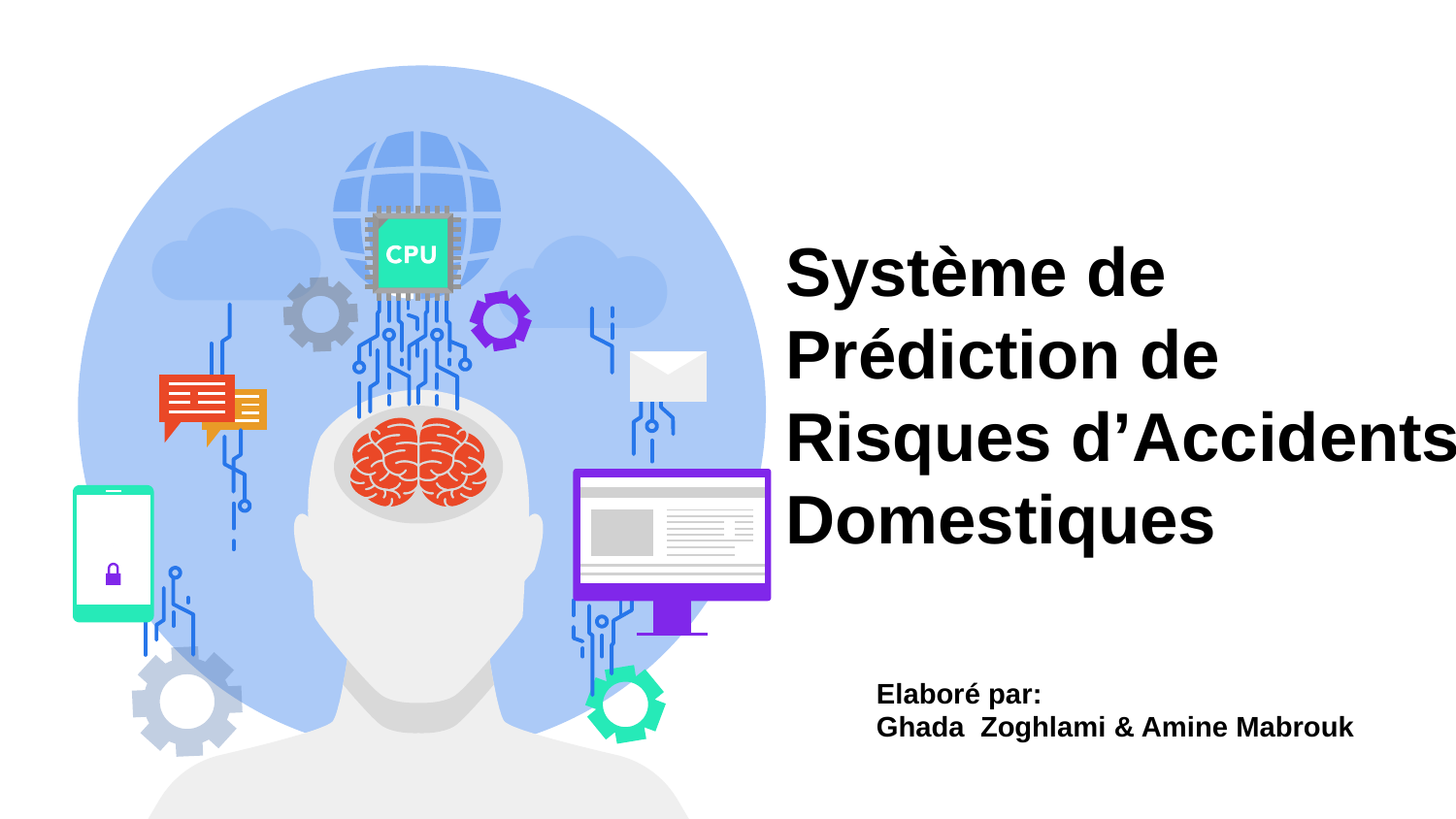

# Système de
Prédiction de Risques d’Accidents Domestiques
Elaboré par:
Ghada  Zoghlami & Amine Mabrouk